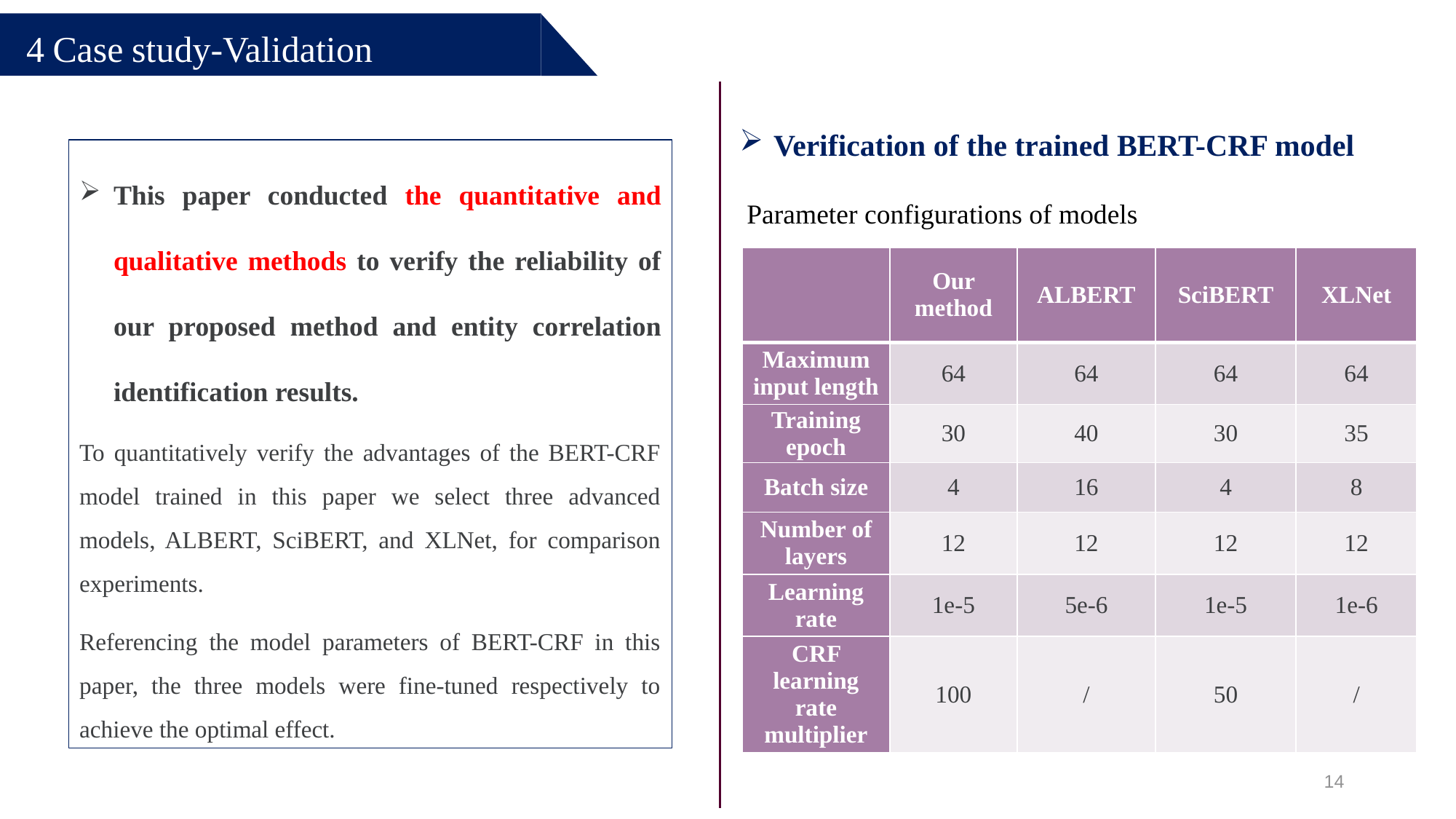

4 Case study-Validation
Verification of the trained BERT-CRF model
This paper conducted the quantitative and qualitative methods to verify the reliability of our proposed method and entity correlation identification results.
To quantitatively verify the advantages of the BERT-CRF model trained in this paper we select three advanced models, ALBERT, SciBERT, and XLNet, for comparison experiments.
Referencing the model parameters of BERT-CRF in this paper, the three models were fine-tuned respectively to achieve the optimal effect.
Parameter configurations of models
|  | Our method | ALBERT | SciBERT | XLNet |
| --- | --- | --- | --- | --- |
| Maximum input length | 64 | 64 | 64 | 64 |
| Training epoch | 30 | 40 | 30 | 35 |
| Batch size | 4 | 16 | 4 | 8 |
| Number of layers | 12 | 12 | 12 | 12 |
| Learning rate | 1e-5 | 5e-6 | 1e-5 | 1e-6 |
| CRF learning rate multiplier | 100 | / | 50 | / |
14